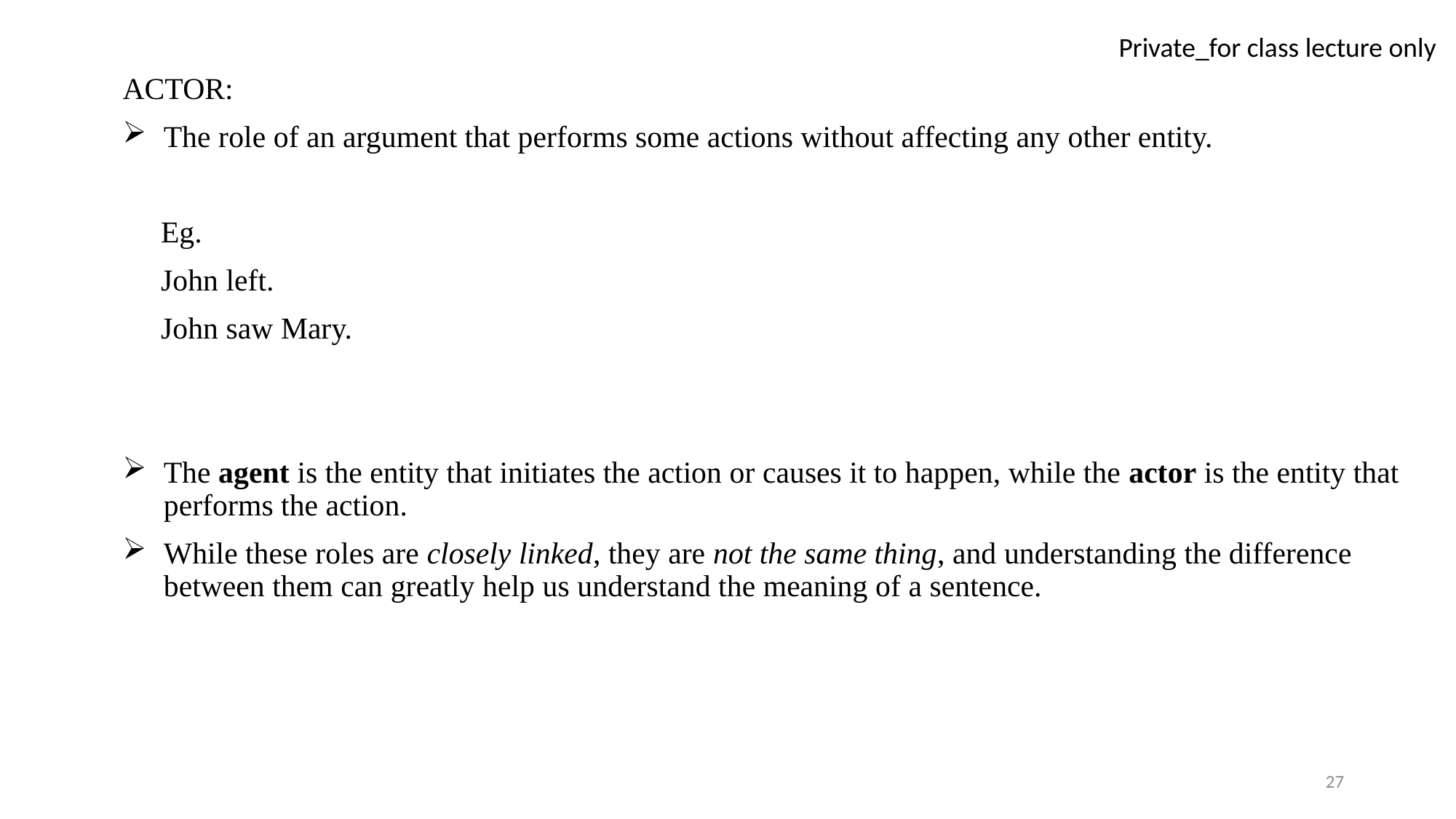

ACTOR:
The role of an argument that performs some actions without affecting any other entity.

     Eg.
     John left.
     John saw Mary.

The agent is the entity that initiates the action or causes it to happen, while the actor is the entity that performs the action.
While these roles are closely linked, they are not the same thing, and understanding the difference between them can greatly help us understand the meaning of a sentence.
27